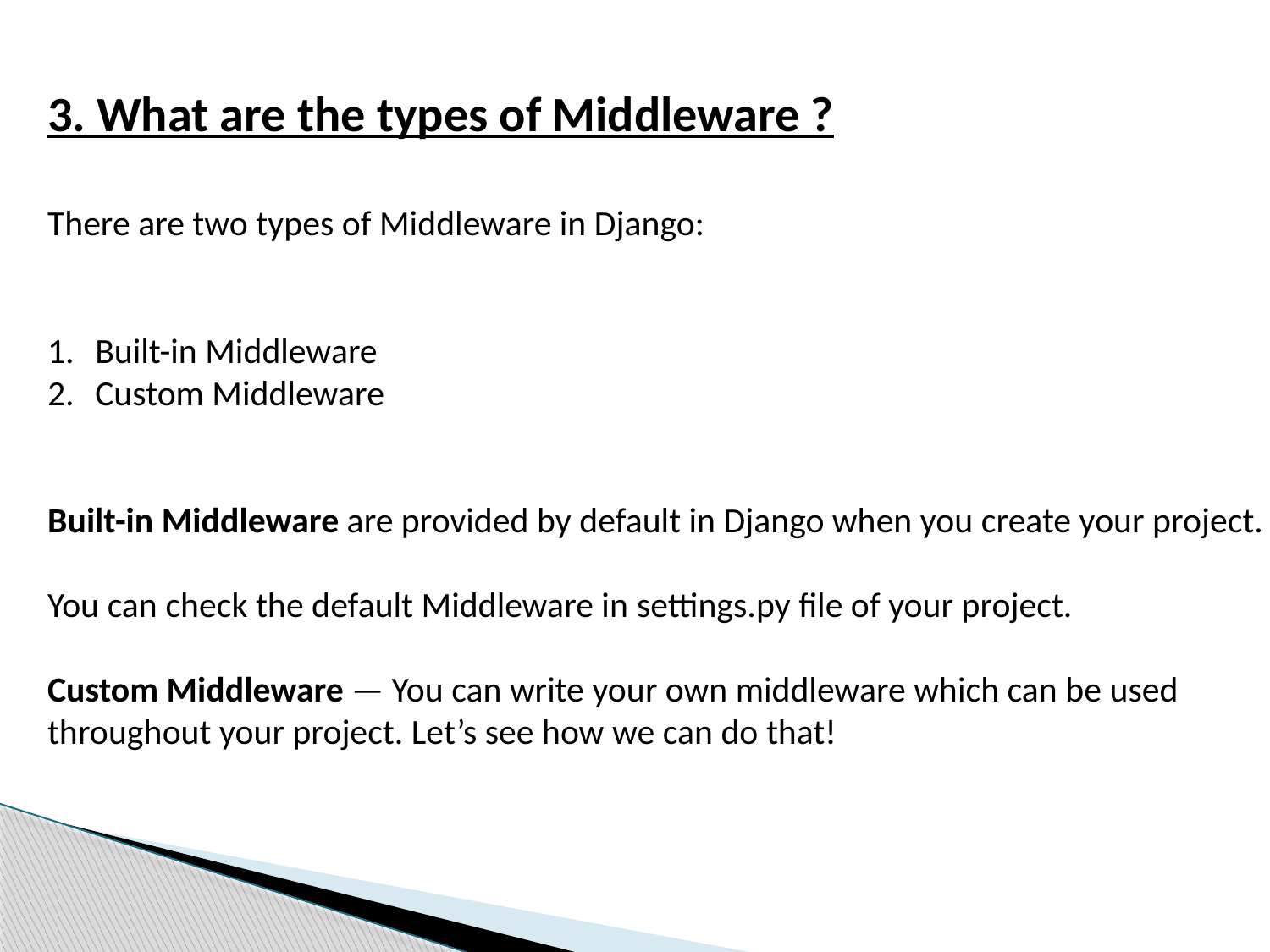

3. What are the types of Middleware ?

There are two types of Middleware in Django:

Built-in Middleware
Custom Middleware

Built-in Middleware are provided by default in Django when you create your project.

You can check the default Middleware in settings.py file of your project.

Custom Middleware — You can write your own middleware which can be used throughout your project. Let’s see how we can do that!